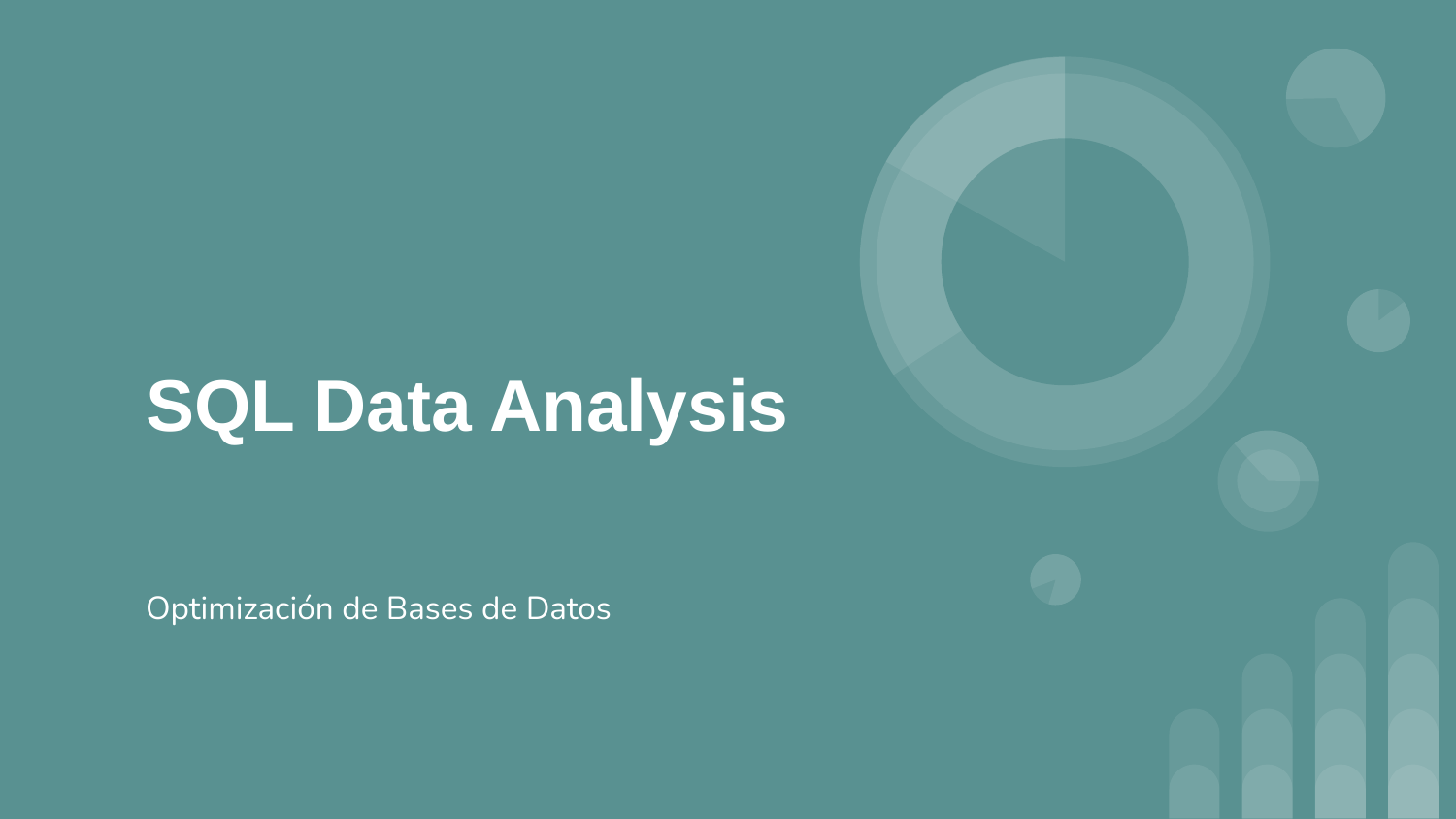

# SQL Data Analysis
Optimización de Bases de Datos